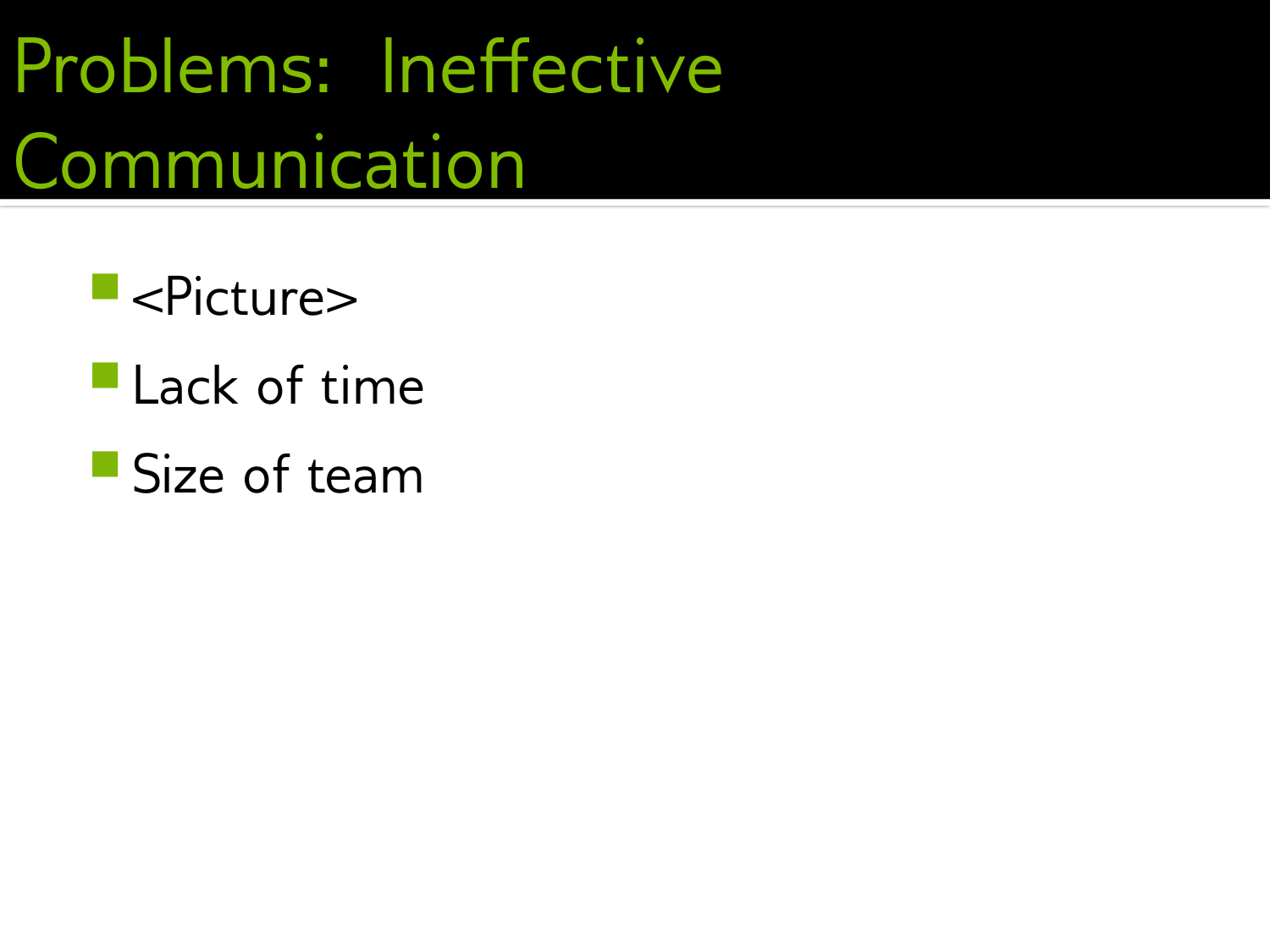

# Problems:  Ineffective Communication
<Picture>
Lack of time
Size of team